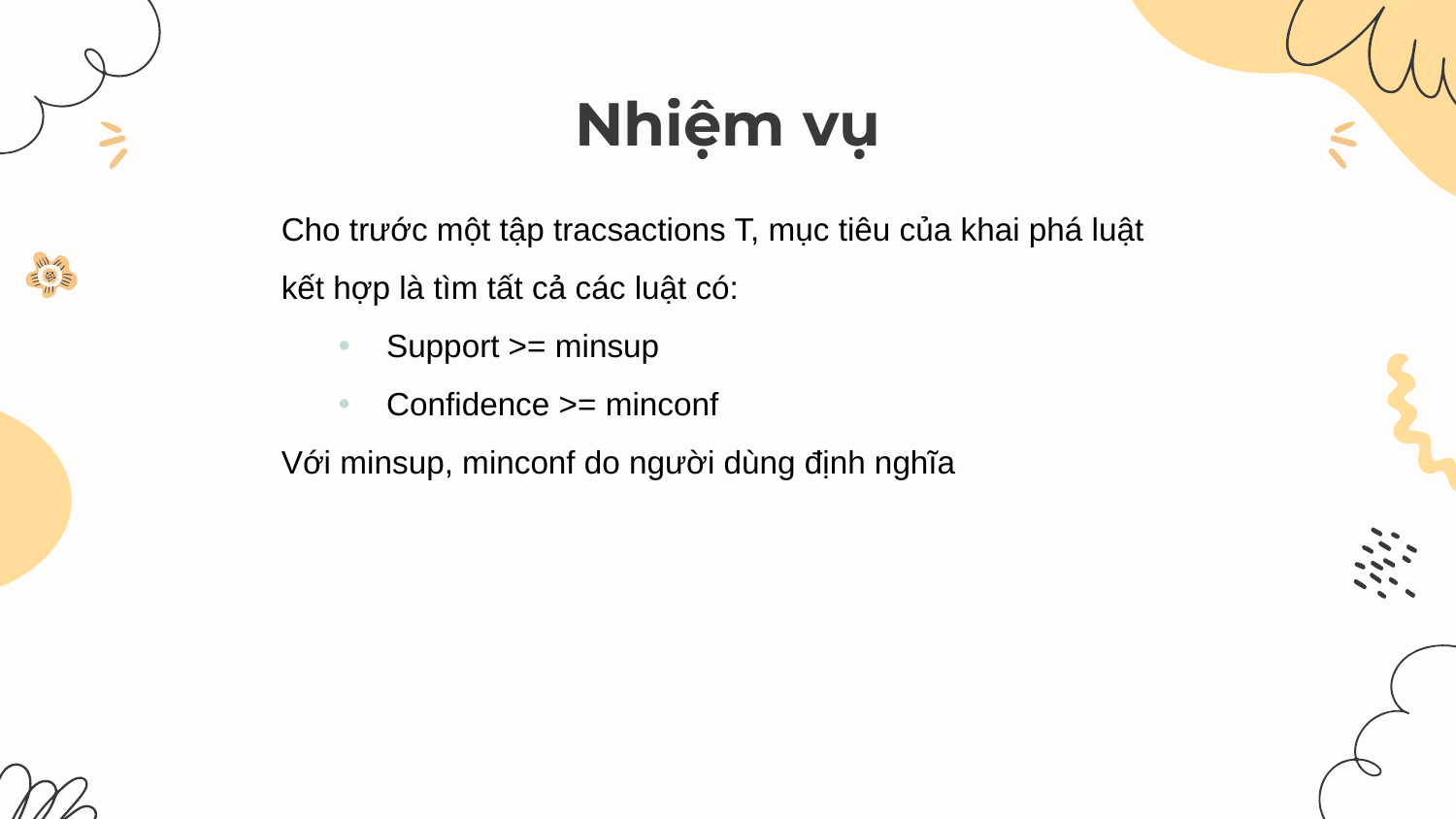

# Nhiệm vụ
Cho trước một tập tracsactions T, mục tiêu của khai phá luật kết hợp là tìm tất cả các luật có:
Support >= minsup
Confidence >= minconf
Với minsup, minconf do người dùng định nghĩa